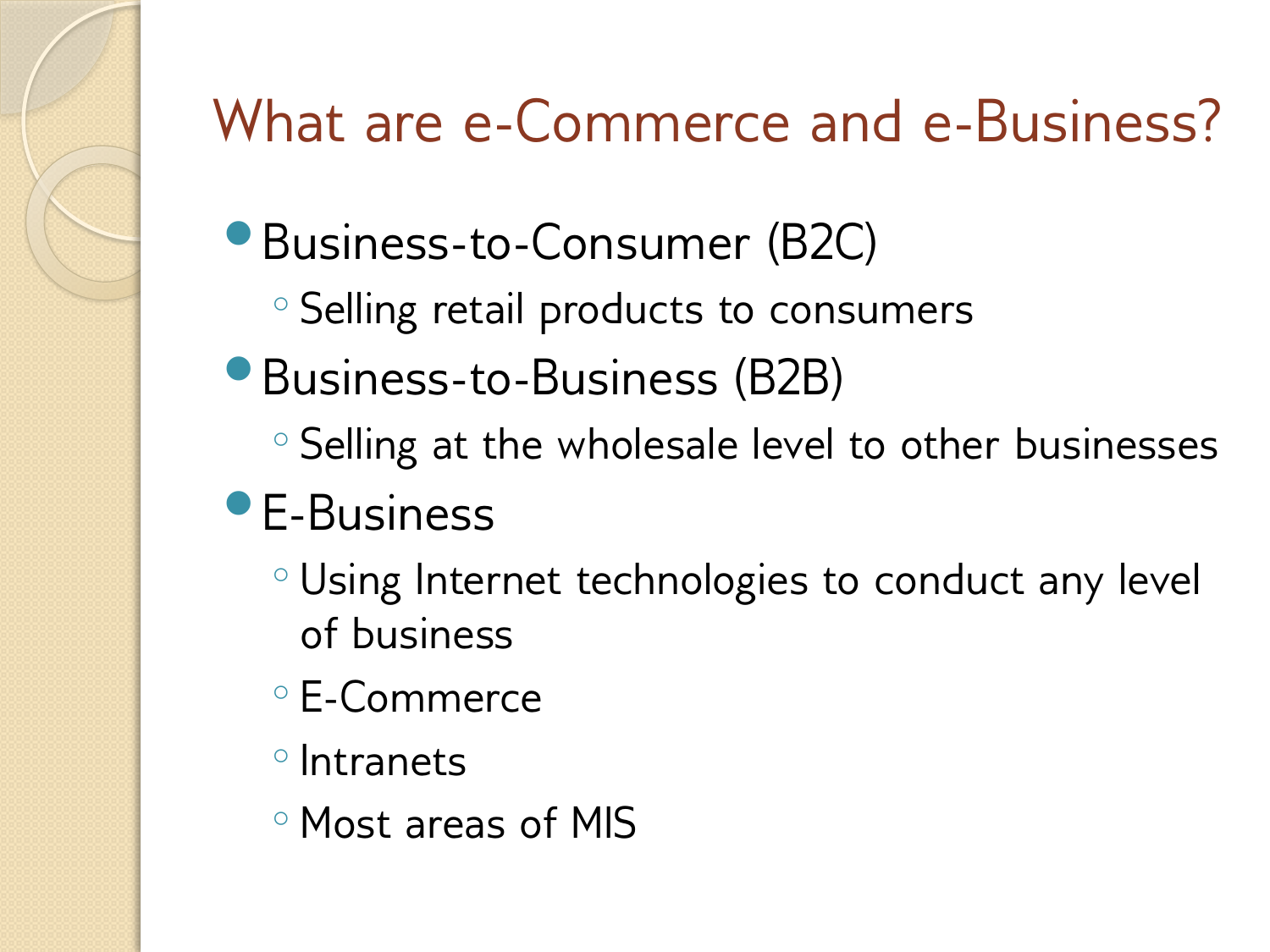

# What are e-Commerce and e-Business?
Business-to-Consumer (B2C)
Selling retail products to consumers
Business-to-Business (B2B)
Selling at the wholesale level to other businesses
E-Business
Using Internet technologies to conduct any level of business
E-Commerce
Intranets
Most areas of MIS